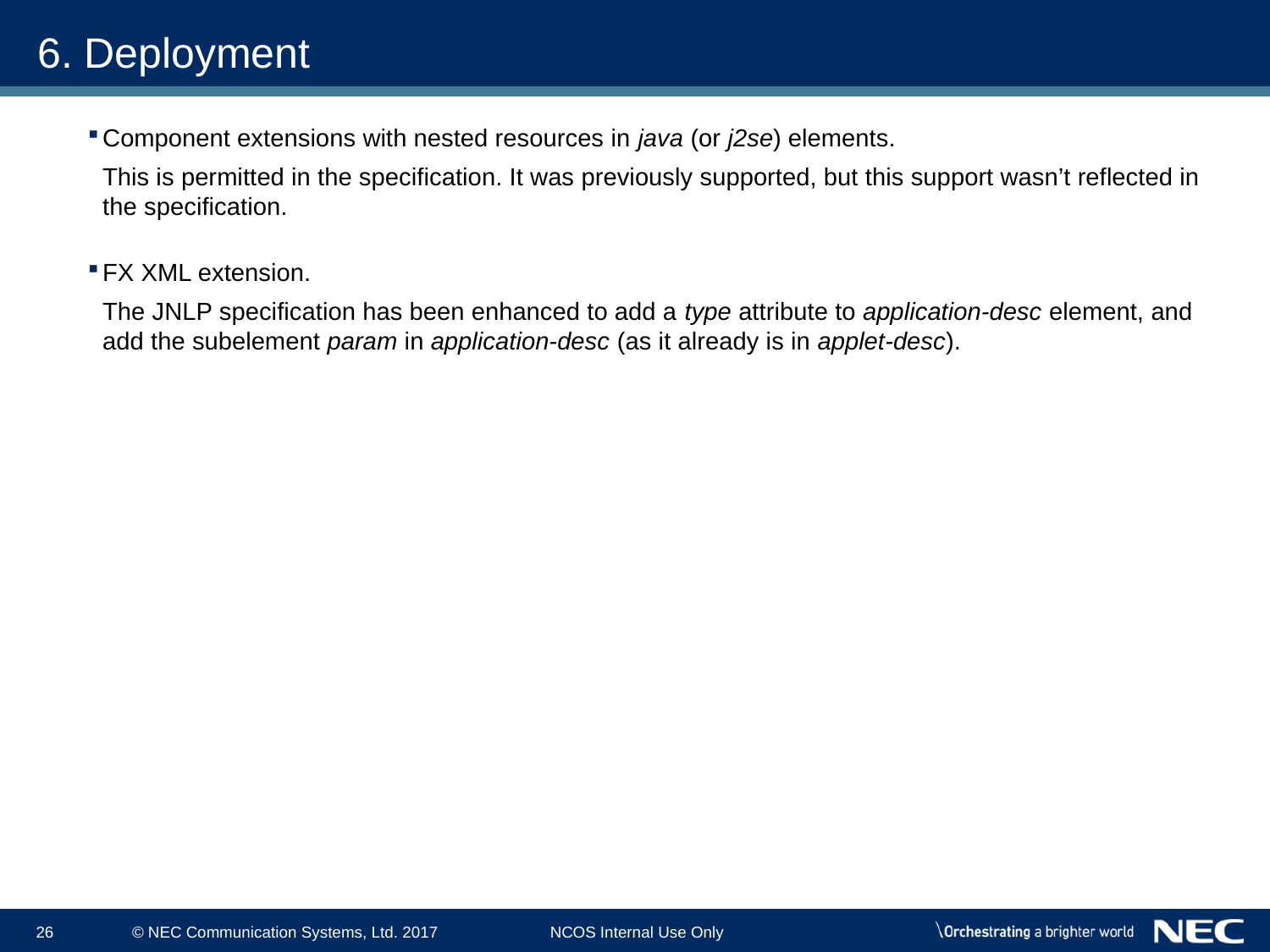

# 6. Deployment
Component extensions with nested resources in java (or j2se) elements.
This is permitted in the specification. It was previously supported, but this support wasn’t reflected in the specification.

FX XML extension.
The JNLP specification has been enhanced to add a type attribute to application-desc element, and add the subelement param in application-desc (as it already is in applet-desc).